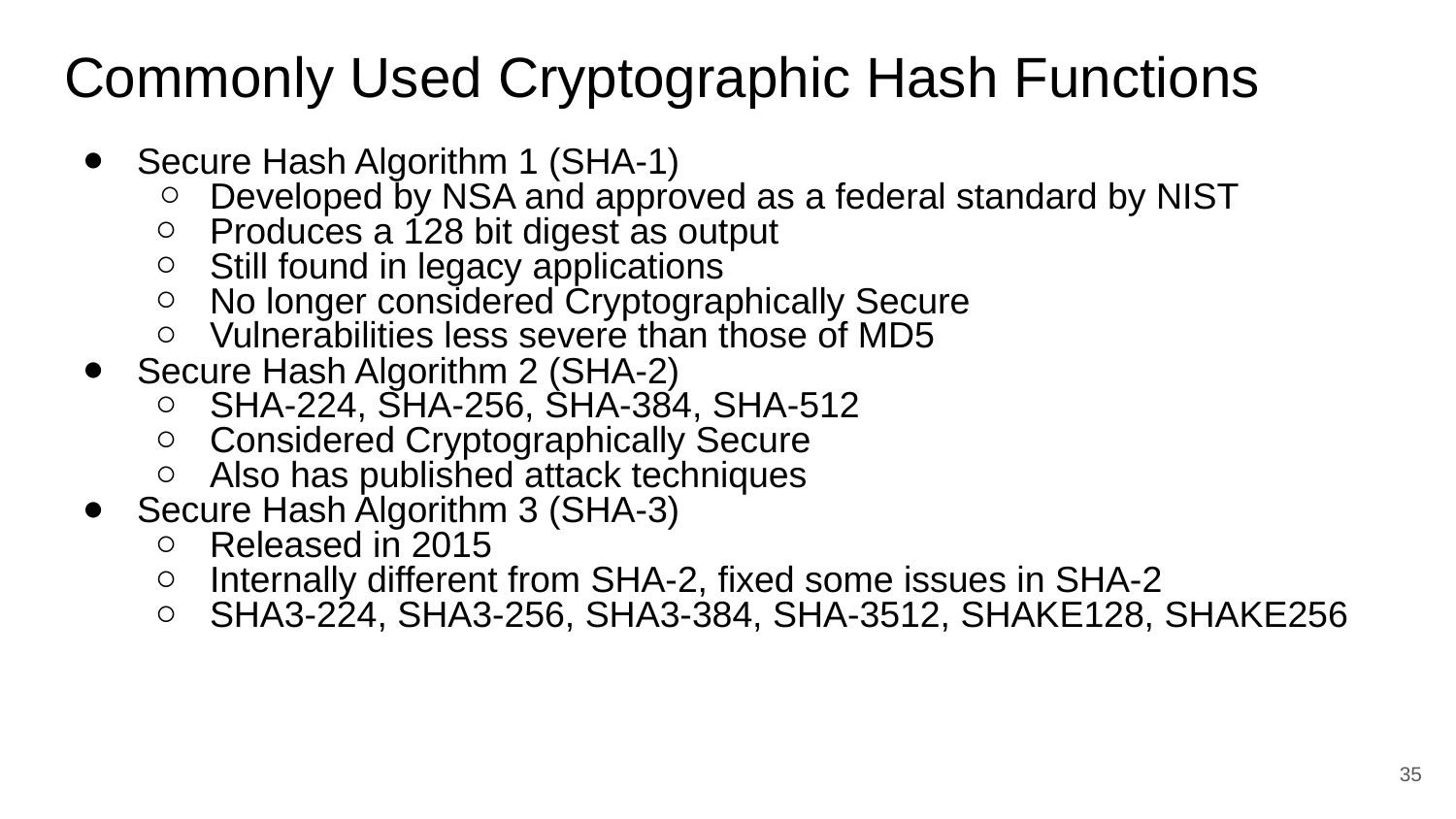

# Commonly Used Cryptographic Hash Functions

Secure Hash Algorithm 1 (SHA-1)
Developed by NSA and approved as a federal standard by NIST
Produces a 128 bit digest as output
Still found in legacy applications
No longer considered Cryptographically Secure
Vulnerabilities less severe than those of MD5
Secure Hash Algorithm 2 (SHA-2)
SHA-224, SHA-256, SHA-384, SHA-512
Considered Cryptographically Secure
Also has published attack techniques
Secure Hash Algorithm 3 (SHA-3)
Released in 2015
Internally different from SHA-2, fixed some issues in SHA-2
SHA3-224, SHA3-256, SHA3-384, SHA-3512, SHAKE128, SHAKE256

35